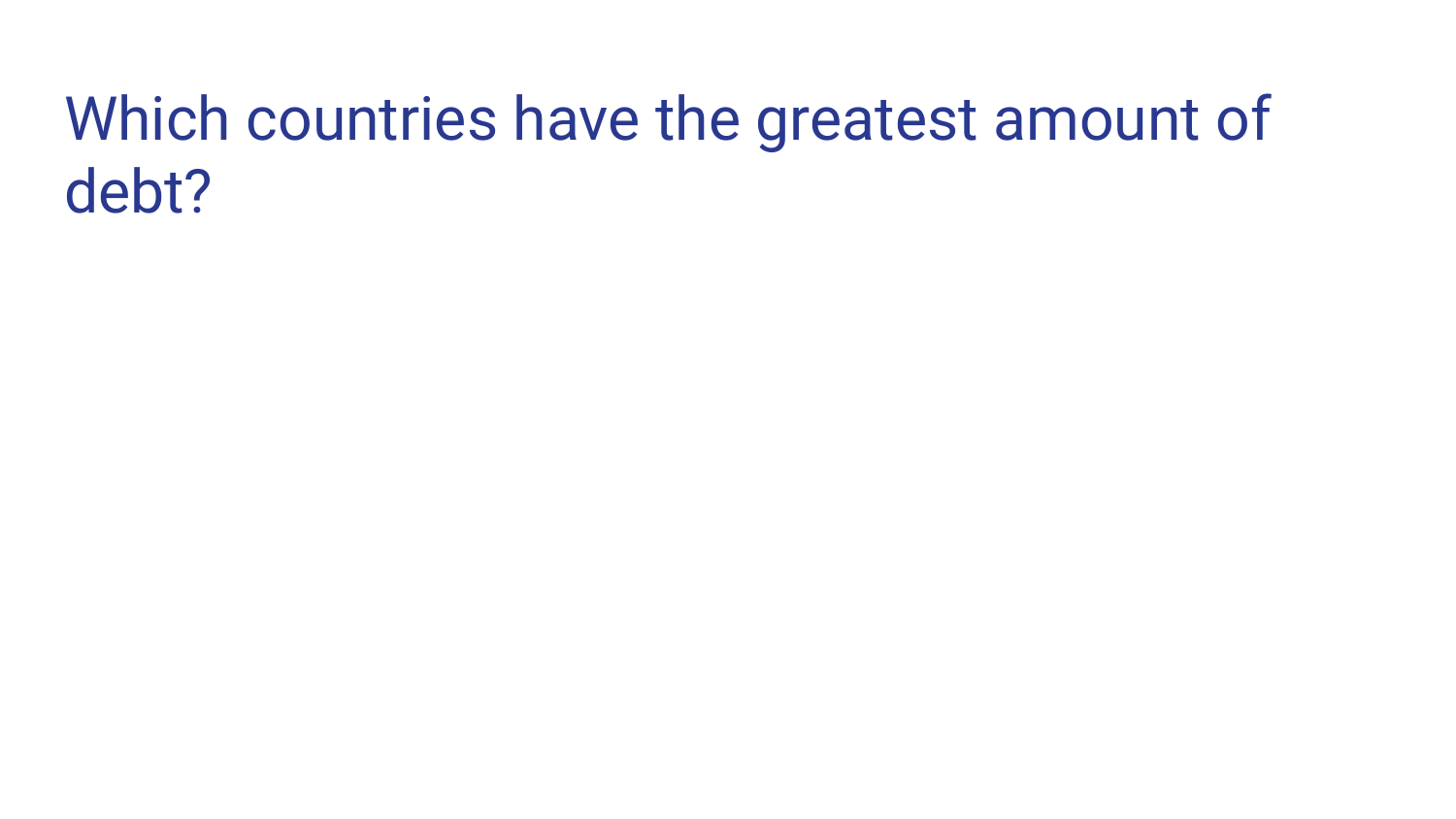

# Which countries have the greatest amount of debt?